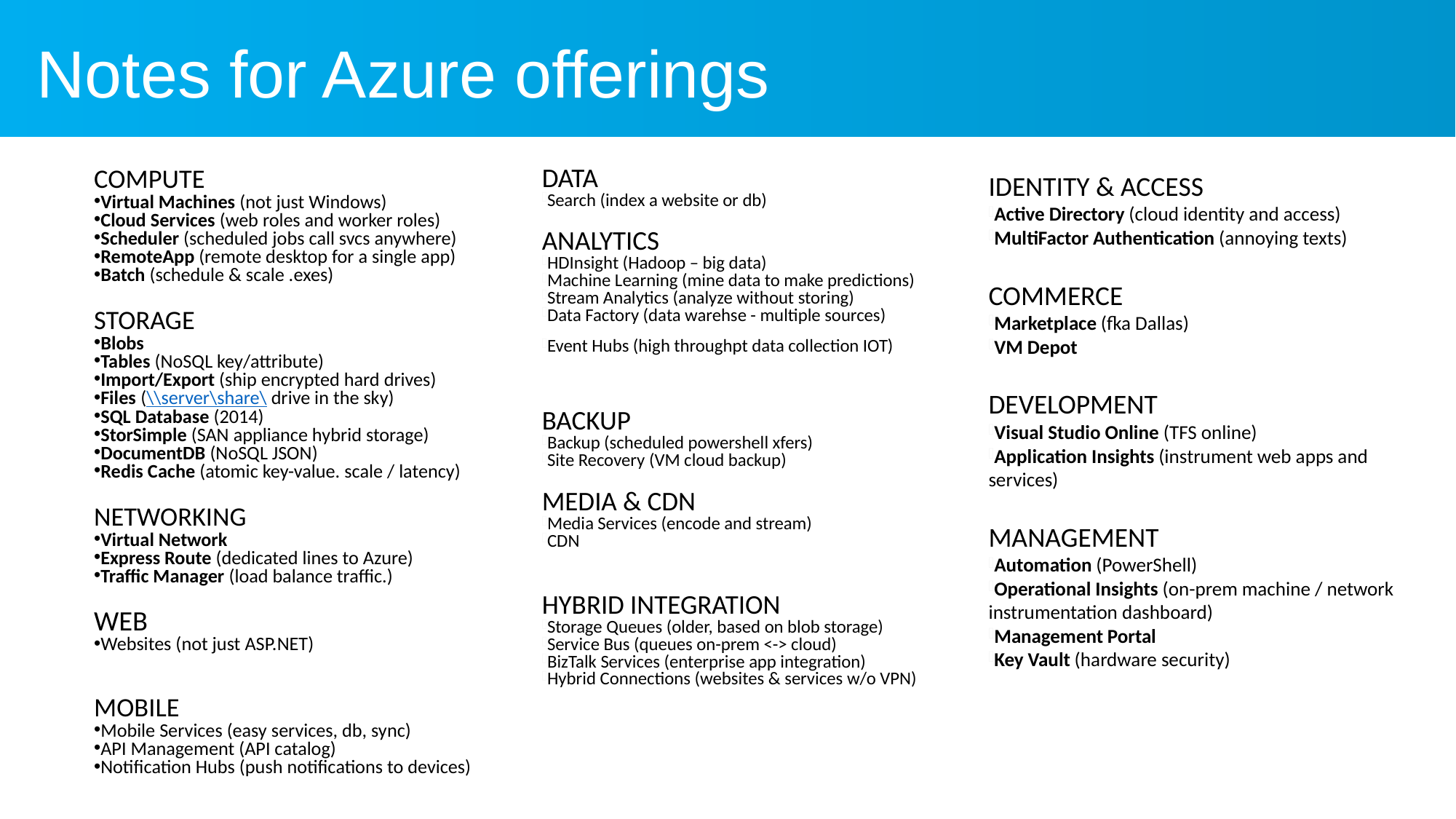

# Notes for Azure offerings
COMPUTE
Virtual Machines (not just Windows)
Cloud Services (web roles and worker roles)
Scheduler (scheduled jobs call svcs anywhere)
RemoteApp (remote desktop for a single app)
Batch (schedule & scale .exes)

STORAGE
Blobs
Tables (NoSQL key/attribute)
Import/Export (ship encrypted hard drives)
Files (\\server\share\ drive in the sky)
SQL Database (2014)
StorSimple (SAN appliance hybrid storage)
DocumentDB (NoSQL JSON)
Redis Cache (atomic key-value. scale / latency)

NETWORKING
Virtual Network
Express Route (dedicated lines to Azure)
Traffic Manager (load balance traffic.)

WEB
Websites (not just ASP.NET)

MOBILE
Mobile Services (easy services, db, sync)
API Management (API catalog)
Notification Hubs (push notifications to devices)
DATA
Search (index a website or db)

ANALYTICS
HDInsight (Hadoop – big data)
Machine Learning (mine data to make predictions)
Stream Analytics (analyze without storing)
Data Factory (data warehse - multiple sources)
Event Hubs (high throughpt data collection IOT)

BACKUP
Backup (scheduled powershell xfers)
Site Recovery (VM cloud backup)

MEDIA & CDN
Media Services (encode and stream)
CDN

HYBRID INTEGRATION
Storage Queues (older, based on blob storage)
Service Bus (queues on-prem <-> cloud)
BizTalk Services (enterprise app integration)
Hybrid Connections (websites & services w/o VPN)

IDENTITY & ACCESS
Active Directory (cloud identity and access)
MultiFactor Authentication (annoying texts)

COMMERCE
Marketplace (fka Dallas)
VM Depot

DEVELOPMENT
Visual Studio Online (TFS online)
Application Insights (instrument web apps and services)

MANAGEMENT
Automation (PowerShell)
Operational Insights (on-prem machine / network instrumentation dashboard)
Management Portal
Key Vault (hardware security)